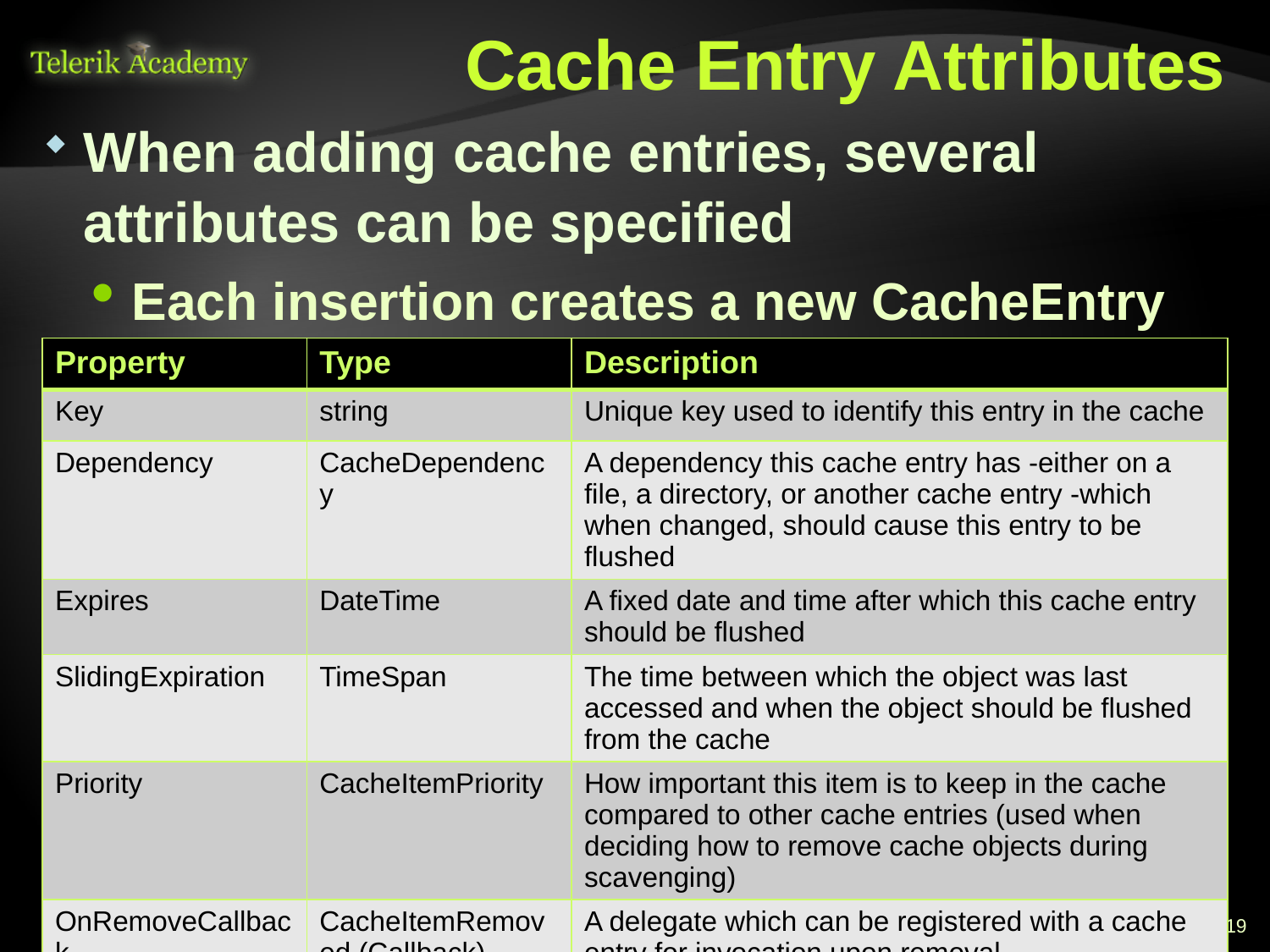

# Cache Entry Attributes
When adding cache entries, several attributes can be specified
Each insertion creates a new CacheEntry
| Property | Type | Description |
| --- | --- | --- |
| Key | string | Unique key used to identify this entry in the cache |
| Dependency | CacheDependency | A dependency this cache entry has -either on a file, a directory, or another cache entry -which when changed, should cause this entry to be flushed |
| Expires | DateTime | A fixed date and time after which this cache entry should be flushed |
| SlidingExpiration | TimeSpan | The time between which the object was last accessed and when the object should be flushed from the cache |
| Priority | CacheItemPriority | How important this item is to keep in the cache compared to other cache entries (used when deciding how to remove cache objects during scavenging) |
| OnRemoveCallback | CacheItemRemoved (Callback) | A delegate which can be registered with a cache entry for invocation upon removal |
19